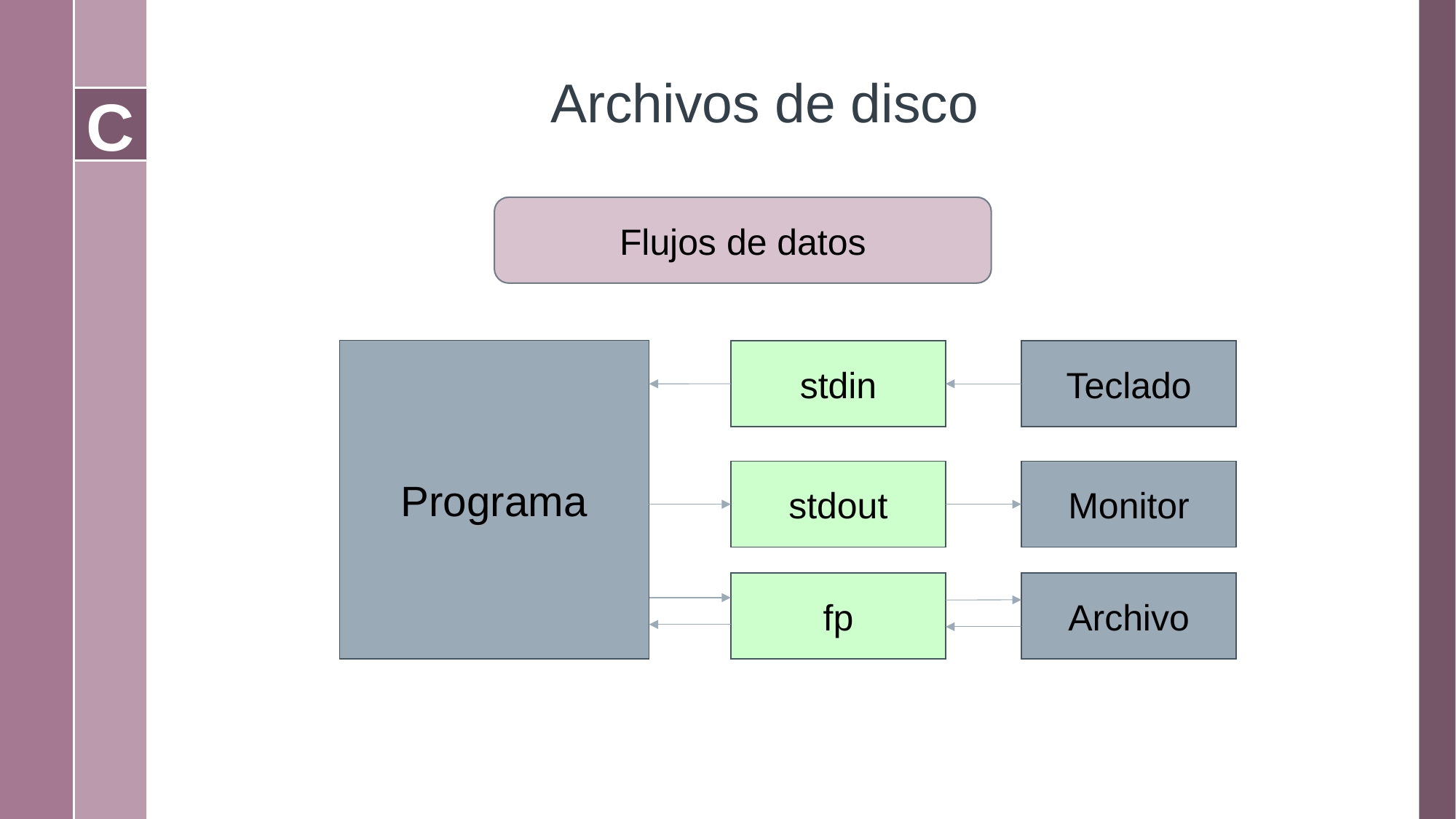

# Archivos de disco
Flujos de datos
Programa
stdin
Teclado
stdout
Monitor
fp
Archivo